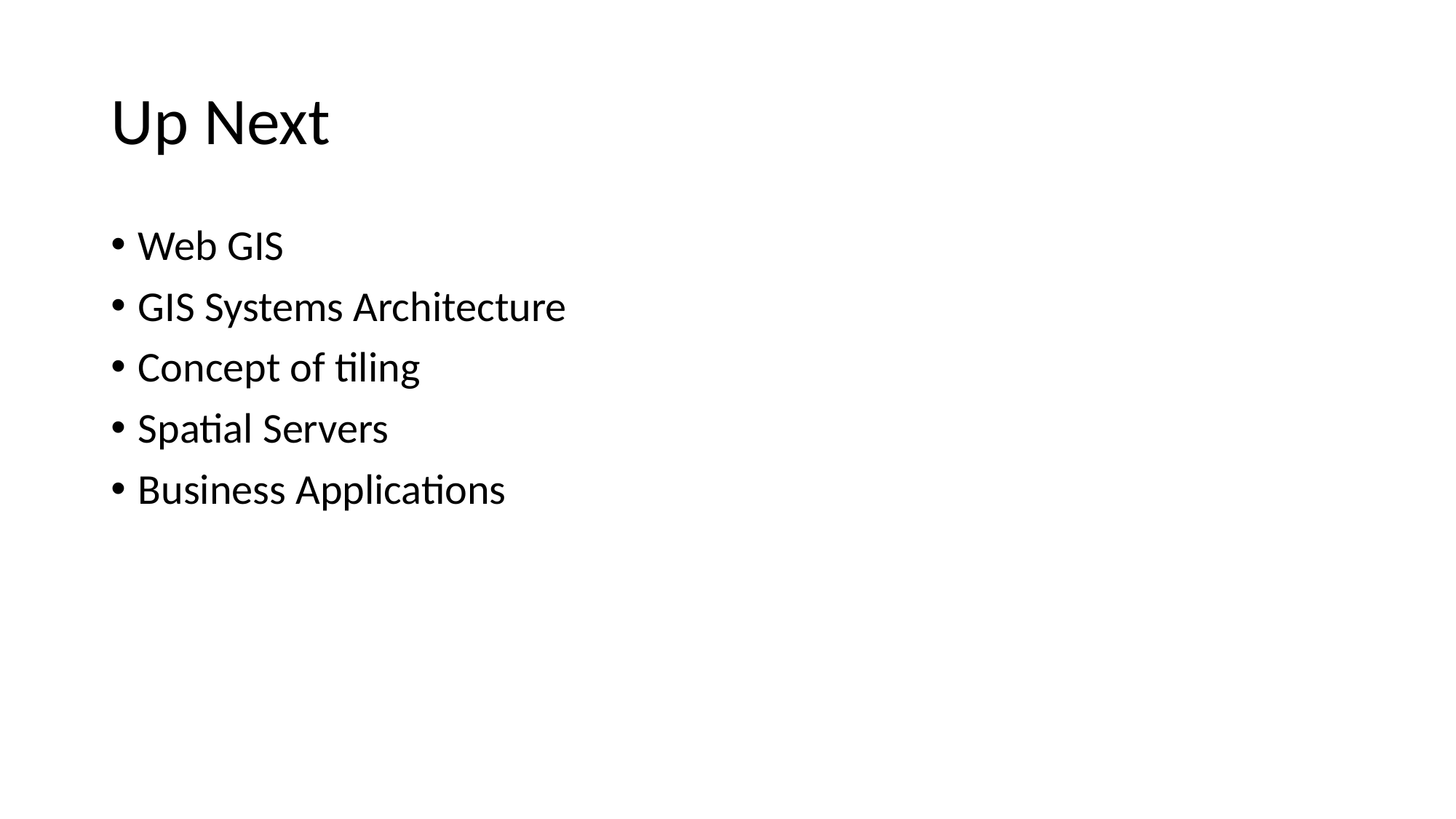

# Up Next
Web GIS
GIS Systems Architecture
Concept of tiling
Spatial Servers
Business Applications